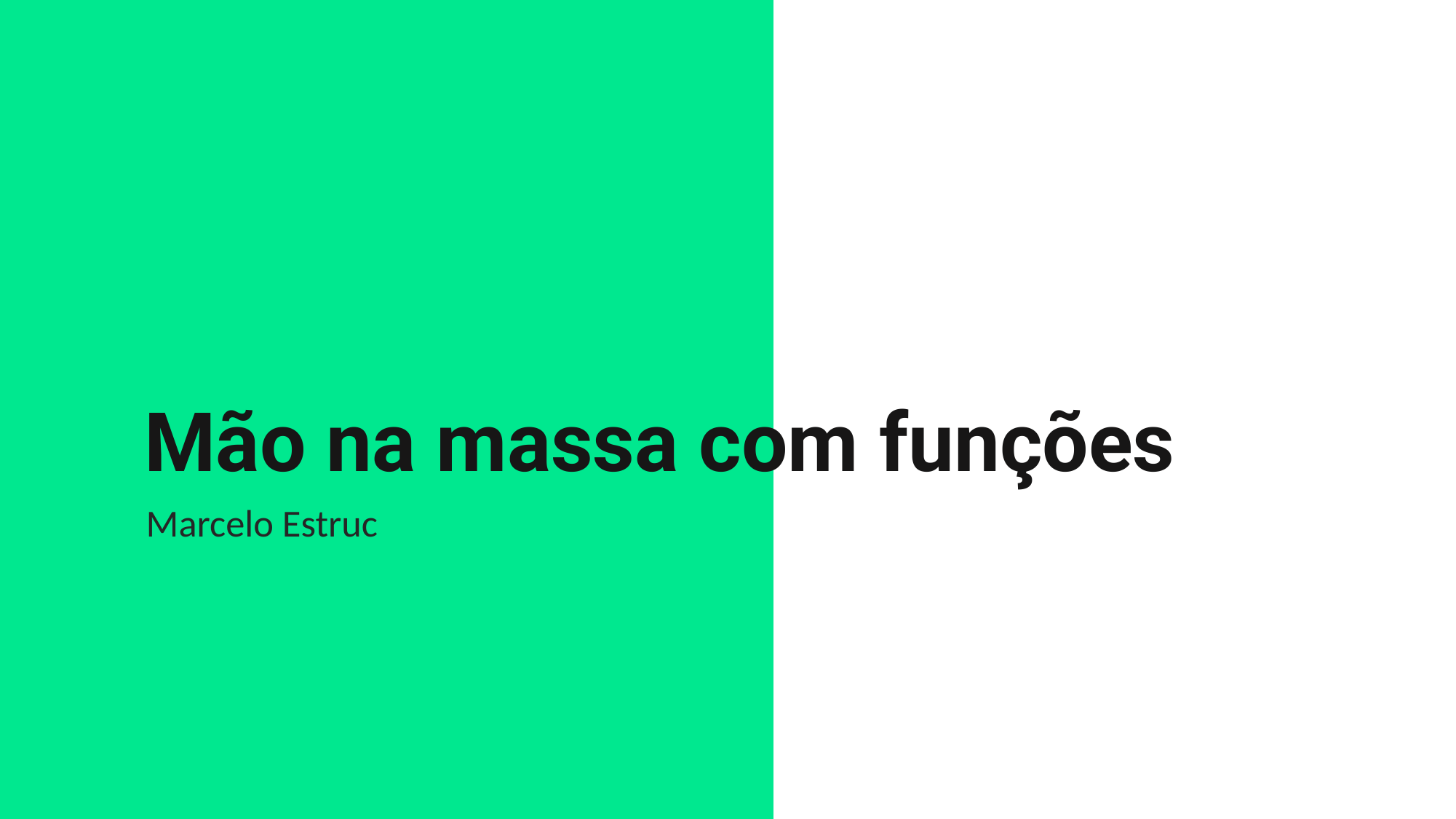

# Mão na massa com funções
Marcelo Estruc